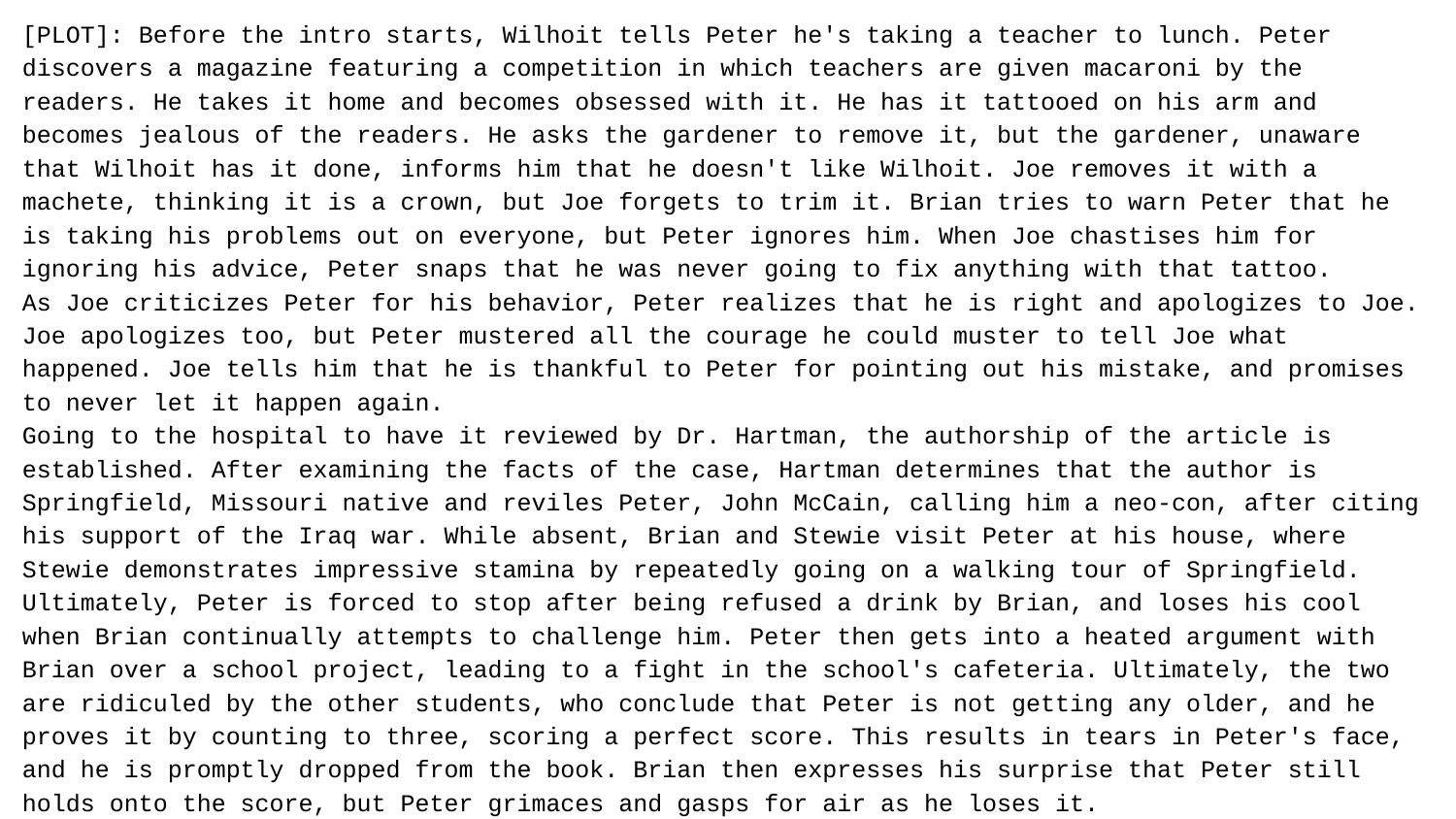

[PLOT]: Before the intro starts, Wilhoit tells Peter he's taking a teacher to lunch. Peter discovers a magazine featuring a competition in which teachers are given macaroni by the readers. He takes it home and becomes obsessed with it. He has it tattooed on his arm and becomes jealous of the readers. He asks the gardener to remove it, but the gardener, unaware that Wilhoit has it done, informs him that he doesn't like Wilhoit. Joe removes it with a machete, thinking it is a crown, but Joe forgets to trim it. Brian tries to warn Peter that he is taking his problems out on everyone, but Peter ignores him. When Joe chastises him for ignoring his advice, Peter snaps that he was never going to fix anything with that tattoo.
As Joe criticizes Peter for his behavior, Peter realizes that he is right and apologizes to Joe. Joe apologizes too, but Peter mustered all the courage he could muster to tell Joe what happened. Joe tells him that he is thankful to Peter for pointing out his mistake, and promises to never let it happen again.
Going to the hospital to have it reviewed by Dr. Hartman, the authorship of the article is established. After examining the facts of the case, Hartman determines that the author is Springfield, Missouri native and reviles Peter, John McCain, calling him a neo-con, after citing his support of the Iraq war. While absent, Brian and Stewie visit Peter at his house, where Stewie demonstrates impressive stamina by repeatedly going on a walking tour of Springfield. Ultimately, Peter is forced to stop after being refused a drink by Brian, and loses his cool when Brian continually attempts to challenge him. Peter then gets into a heated argument with Brian over a school project, leading to a fight in the school's cafeteria. Ultimately, the two are ridiculed by the other students, who conclude that Peter is not getting any older, and he proves it by counting to three, scoring a perfect score. This results in tears in Peter's face, and he is promptly dropped from the book. Brian then expresses his surprise that Peter still holds onto the score, but Peter grimaces and gasps for air as he loses it.